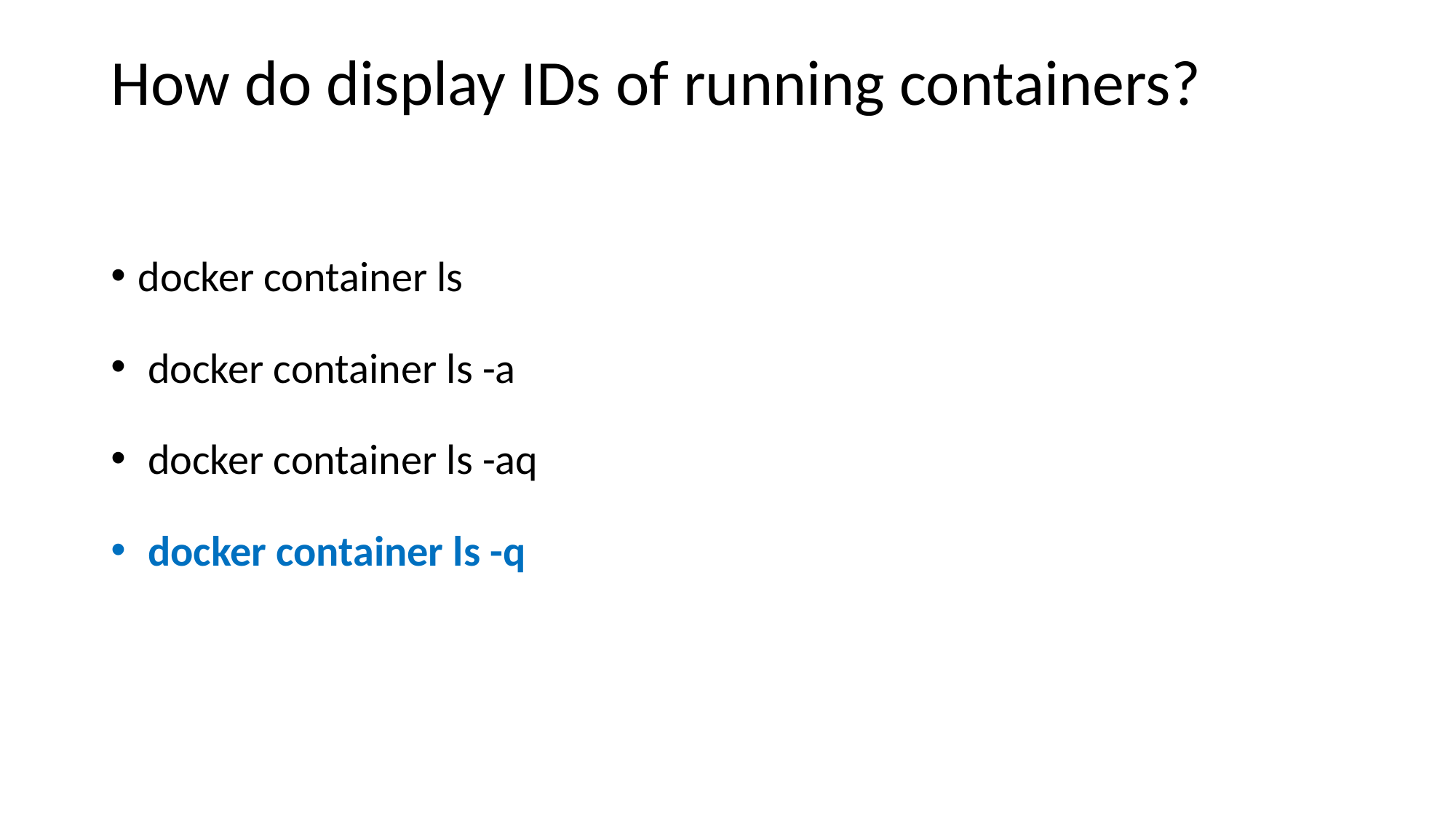

# How do display IDs of running containers?
docker container ls
 docker container ls -a
 docker container ls -aq
 docker container ls -q